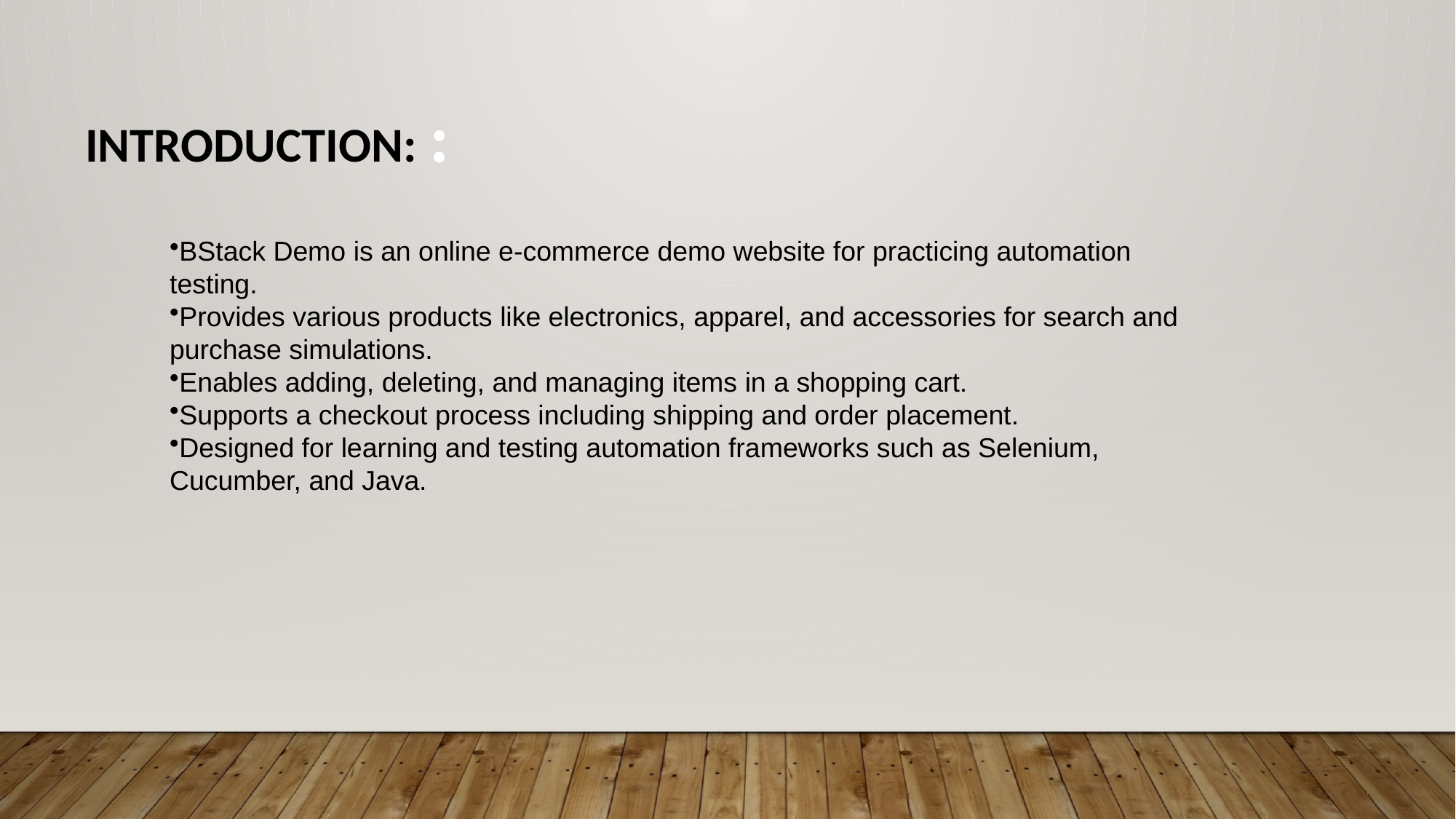

# Introduction: :

BStack Demo is an online e-commerce demo website for practicing automation testing.
Provides various products like electronics, apparel, and accessories for search and purchase simulations.
Enables adding, deleting, and managing items in a shopping cart.
Supports a checkout process including shipping and order placement.
Designed for learning and testing automation frameworks such as Selenium, Cucumber, and Java.